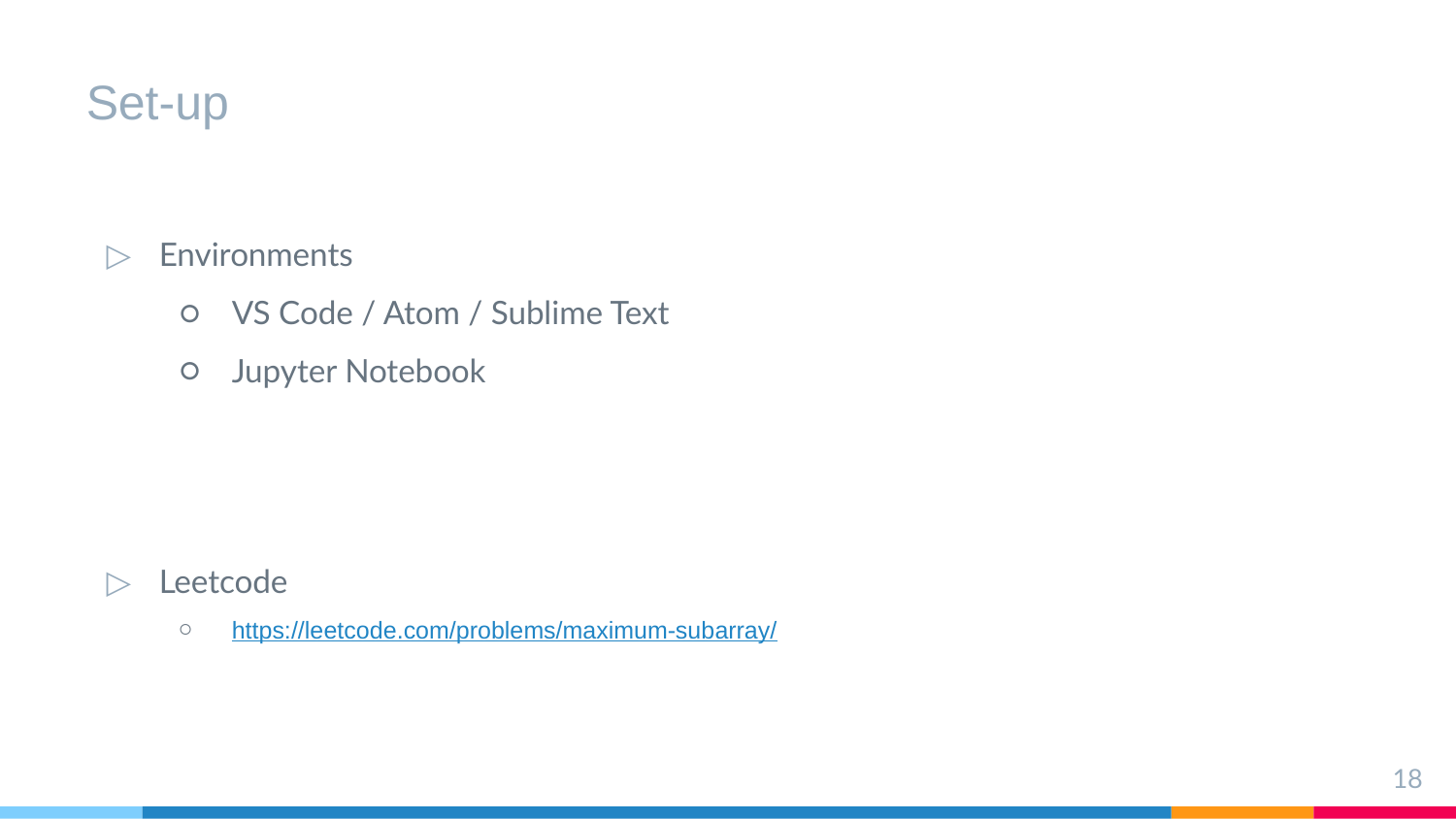

# Set-up
Environments
VS Code / Atom / Sublime Text
Jupyter Notebook

Leetcode
https://leetcode.com/problems/maximum-subarray/

18